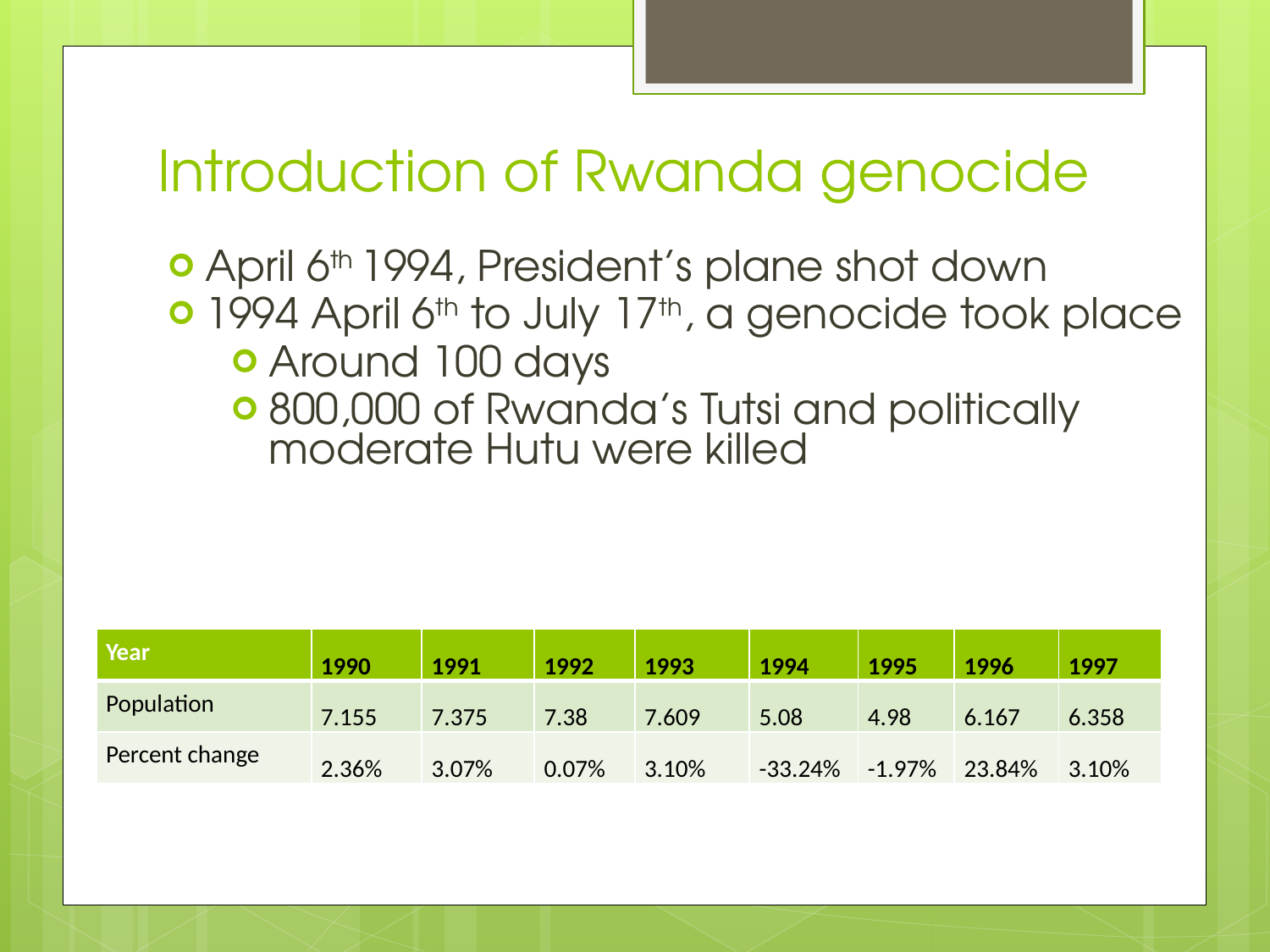

# Introduction of Rwanda genocide
April 6th 1994, President’s plane shot down
1994 April 6th to July 17th, a genocide took place
Around 100 days
800,000 of Rwanda’s Tutsi and politically moderate Hutu were killed
| Year | 1990 | 1991 | 1992 | 1993 | 1994 | 1995 | 1996 | 1997 |
| --- | --- | --- | --- | --- | --- | --- | --- | --- |
| Population | 7.155 | 7.375 | 7.38 | 7.609 | 5.08 | 4.98 | 6.167 | 6.358 |
| Percent change | 2.36% | 3.07% | 0.07% | 3.10% | -33.24% | -1.97% | 23.84% | 3.10% |